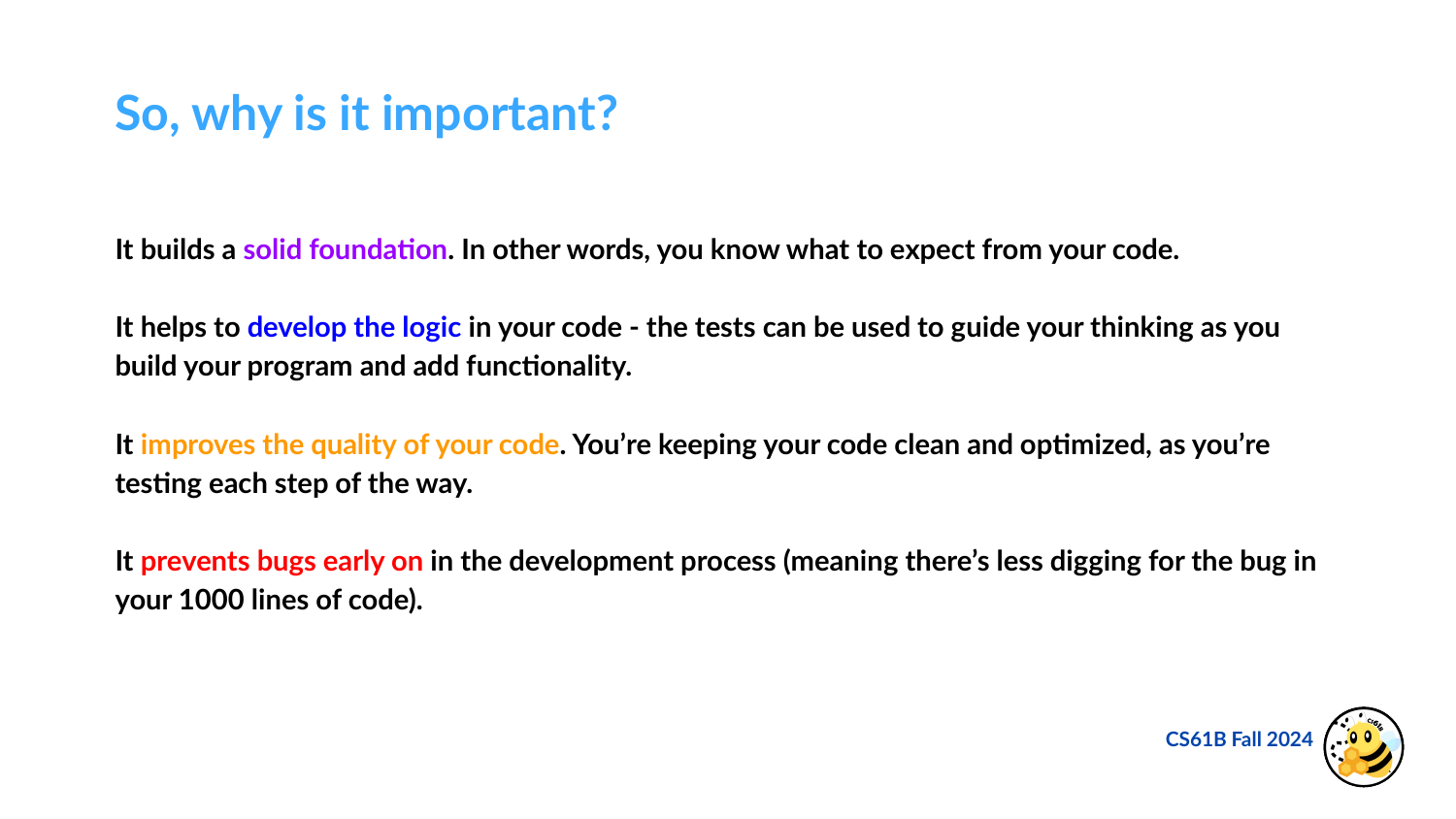

So, why is it important?
It builds a solid foundation. In other words, you know what to expect from your code.

It helps to develop the logic in your code - the tests can be used to guide your thinking as you build your program and add functionality.

It improves the quality of your code. You’re keeping your code clean and optimized, as you’re testing each step of the way.

It prevents bugs early on in the development process (meaning there’s less digging for the bug in your 1000 lines of code).